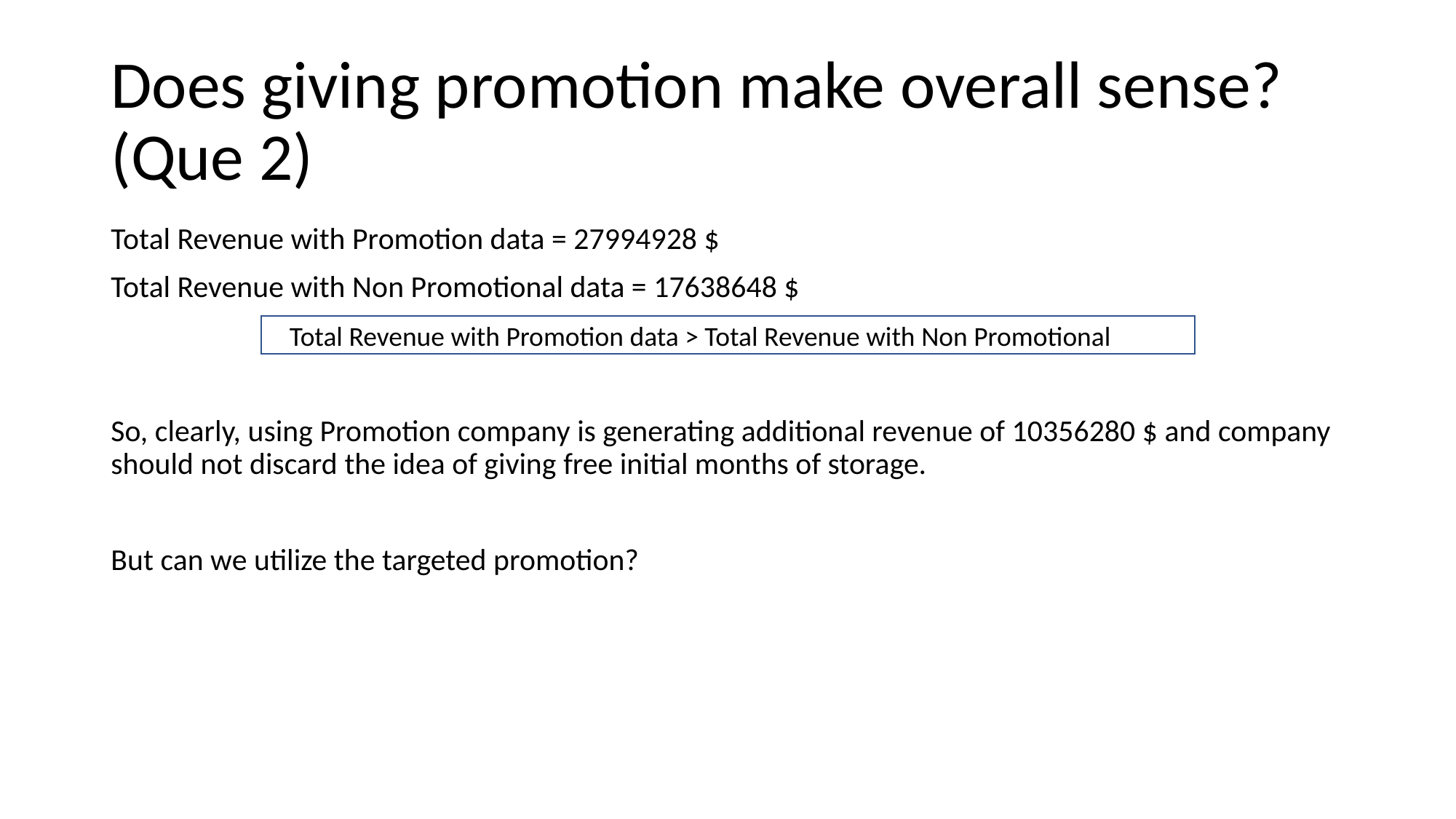

# Does giving promotion make overall sense? (Que 2)
Total Revenue with Promotion data = 27994928 $
Total Revenue with Non Promotional data = 17638648 $

So, clearly, using Promotion company is generating additional revenue of 10356280 $ and company should not discard the idea of giving free initial months of storage.

But can we utilize the targeted promotion?

Total Revenue with Promotion data > Total Revenue with Non Promotional data